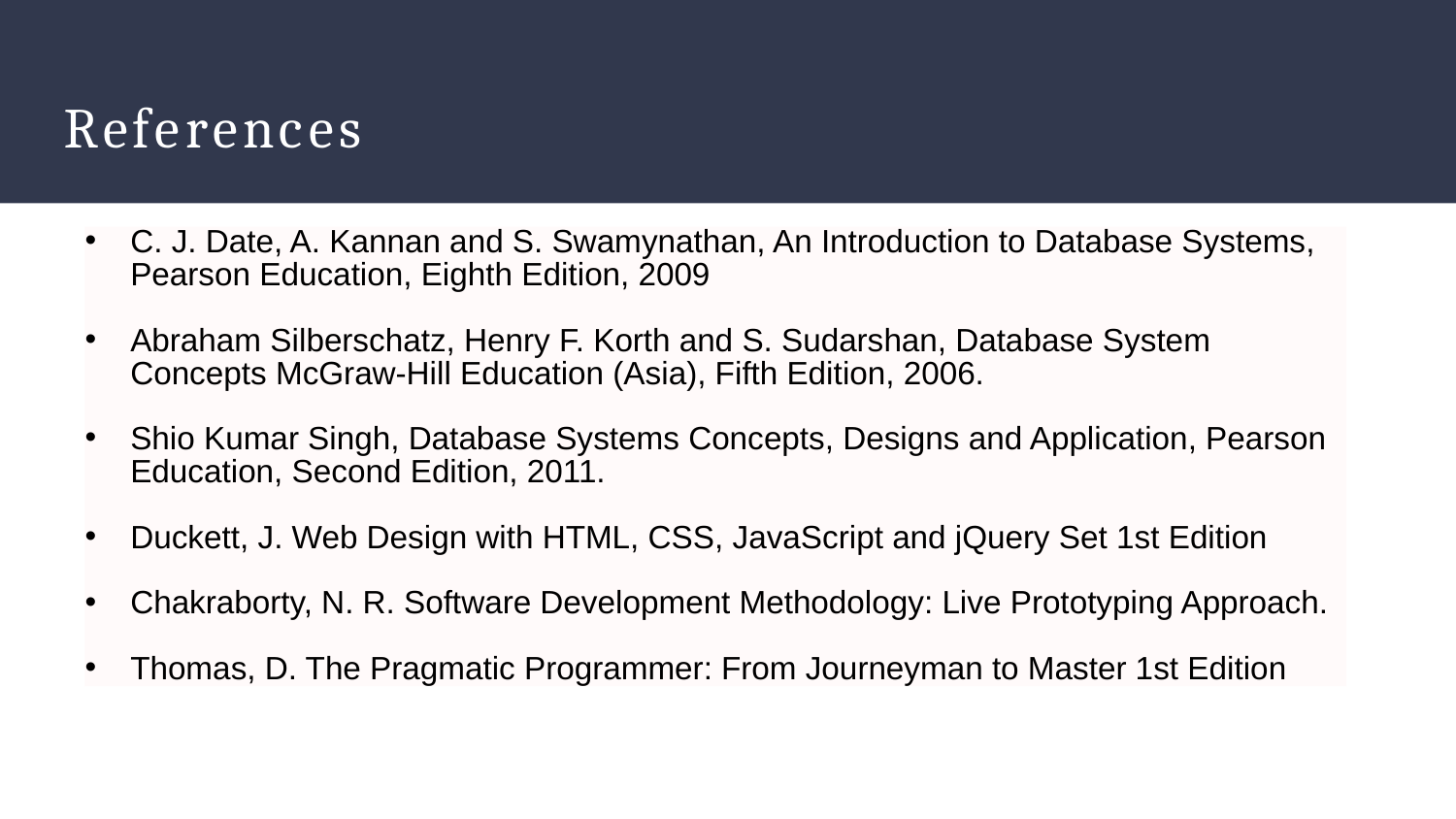

# References
C. J. Date, A. Kannan and S. Swamynathan, An Introduction to Database Systems, Pearson Education, Eighth Edition, 2009

Abraham Silberschatz, Henry F. Korth and S. Sudarshan, Database System Concepts McGraw-Hill Education (Asia), Fifth Edition, 2006.

Shio Kumar Singh, Database Systems Concepts, Designs and Application, Pearson Education, Second Edition, 2011.

Duckett, J. Web Design with HTML, CSS, JavaScript and jQuery Set 1st Edition

Chakraborty, N. R. Software Development Methodology: Live Prototyping Approach.

Thomas, D. The Pragmatic Programmer: From Journeyman to Master 1st Edition